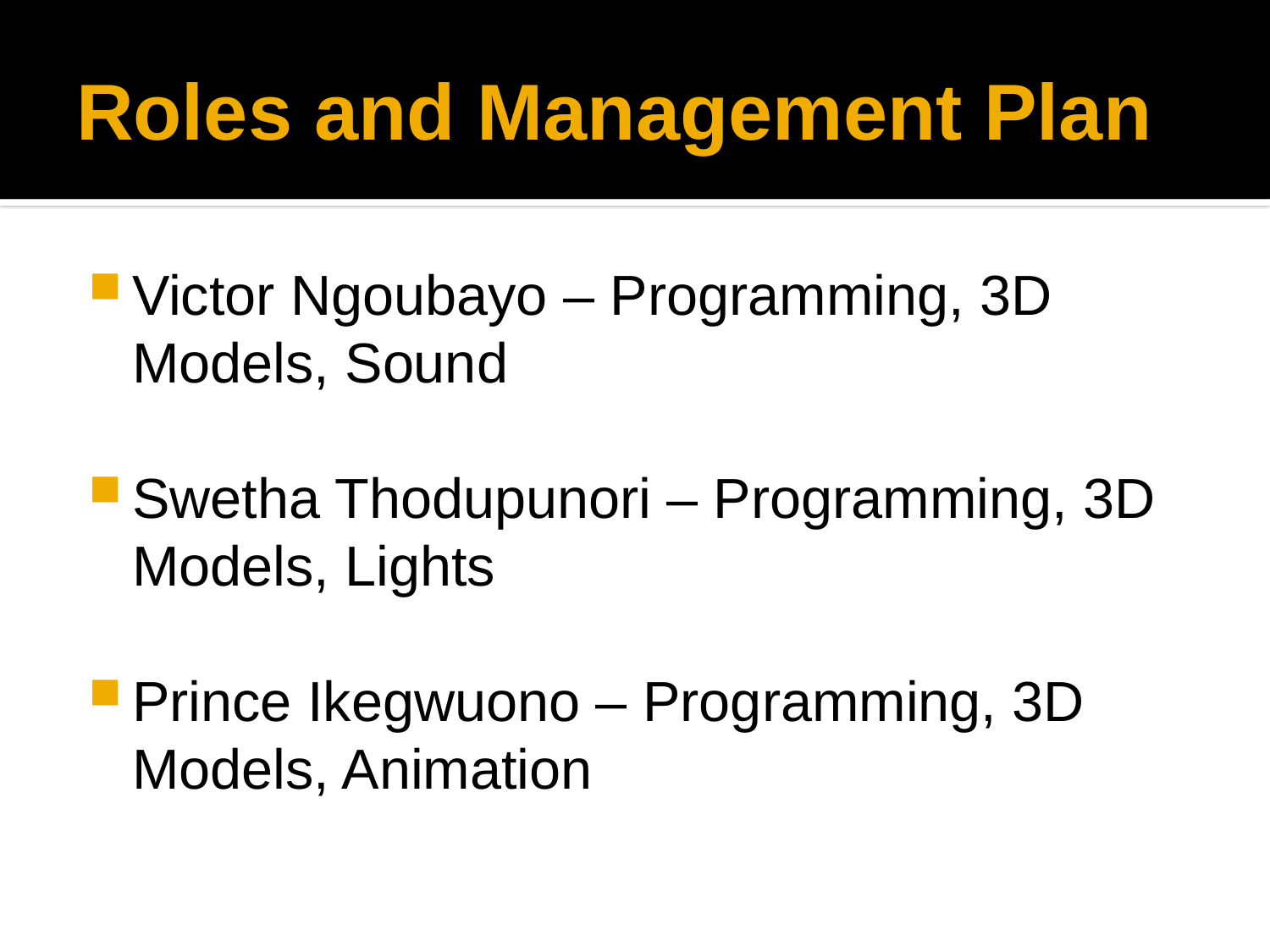

# Roles and Management Plan
Victor Ngoubayo – Programming, 3D Models, Sound

Swetha Thodupunori – Programming, 3D Models, Lights

Prince Ikegwuono – Programming, 3D Models, Animation